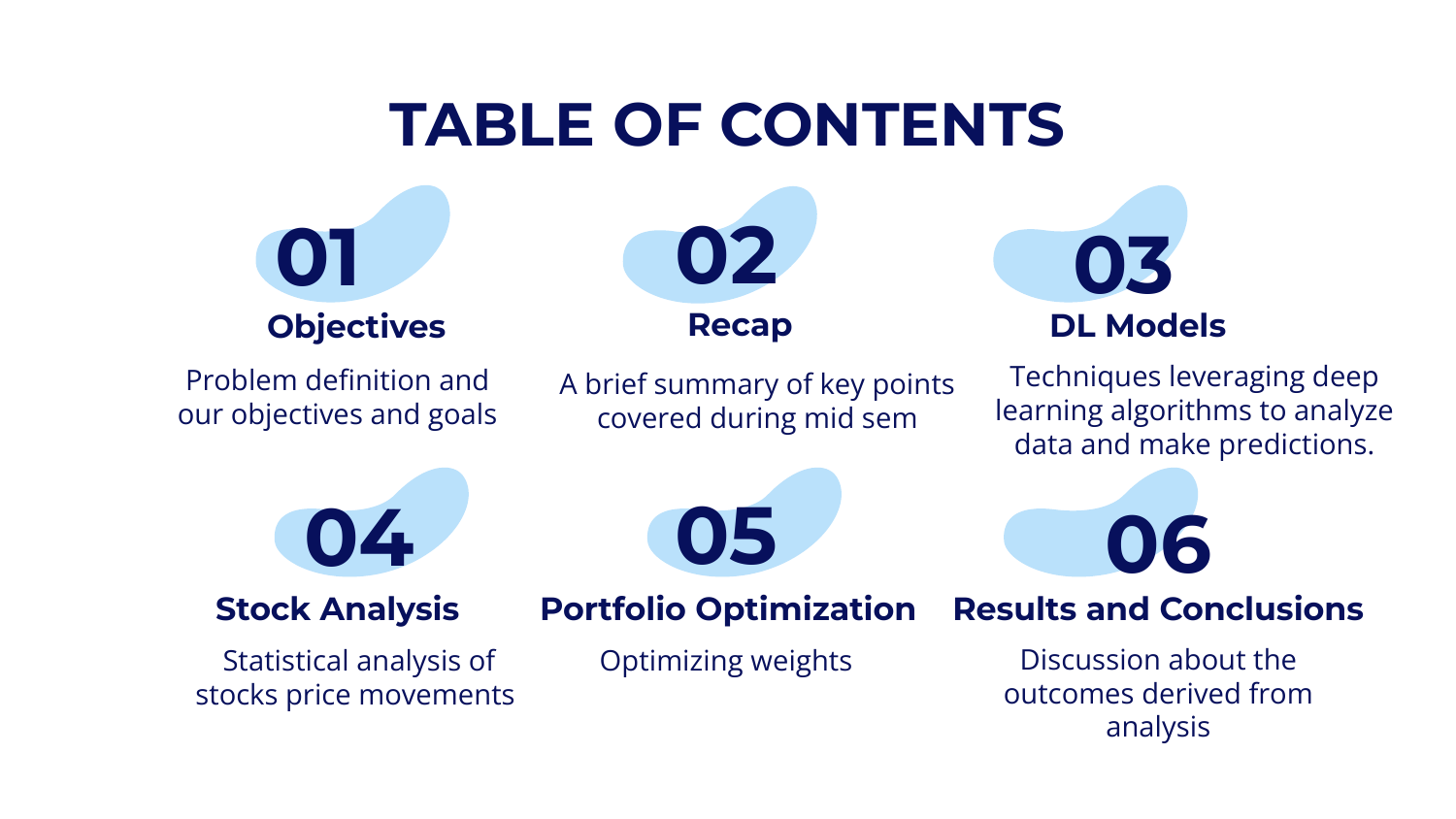

# TABLE OF CONTENTS
02
01
03
Recap
DL Models
Objectives
Techniques leveraging deep learning algorithms to analyze data and make predictions.

Problem definition and our objectives and goals

A brief summary of key points covered during mid sem
05
04
06
Stock Analysis
Portfolio Optimization
Results and Conclusions
Discussion about the outcomes derived from analysis

Statistical analysis of stocks price movements

Optimizing weights